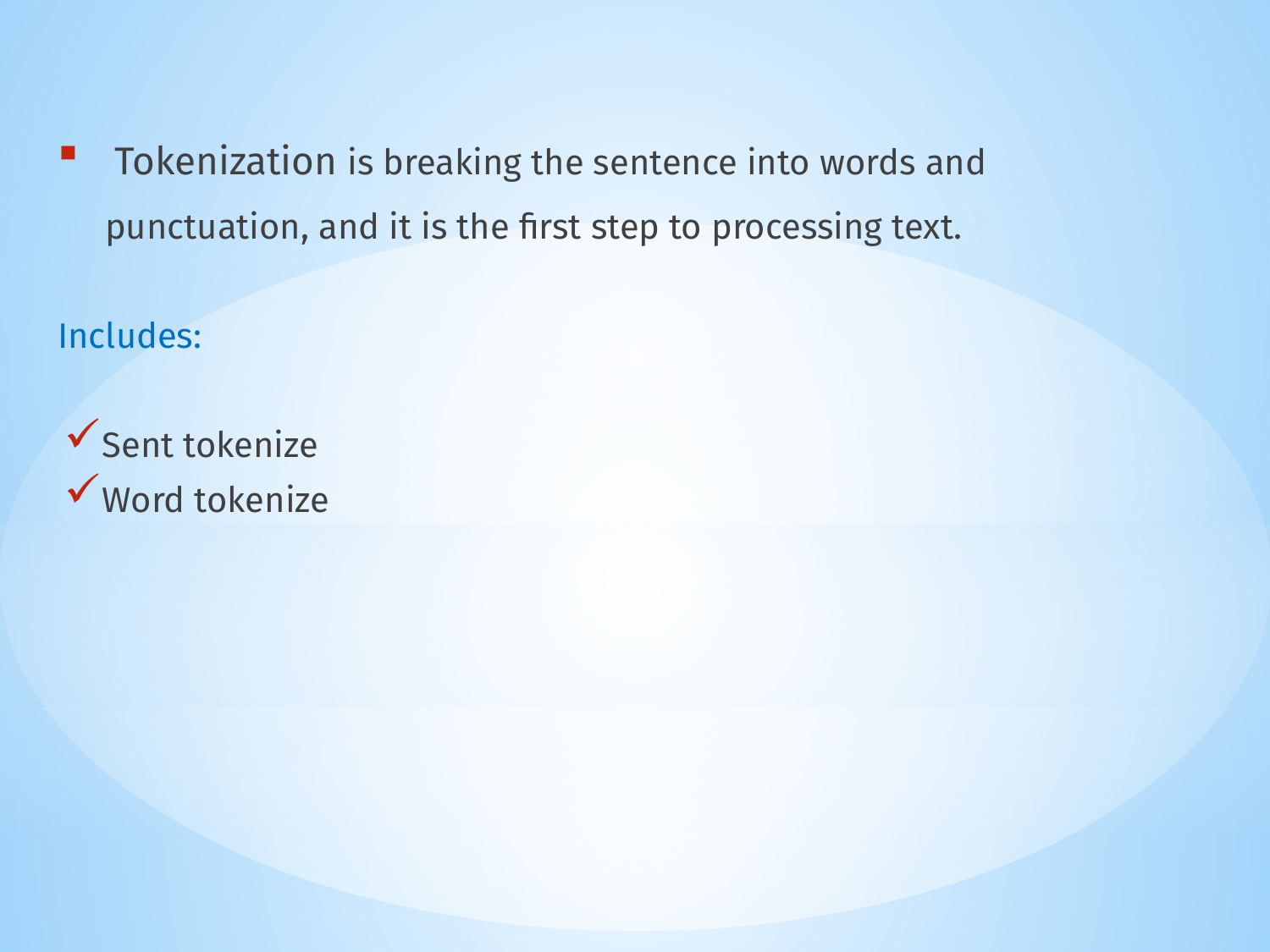

Tokenization is breaking the sentence into words and punctuation, and it is the first step to processing text.

Includes:

Sent tokenize
Word tokenize